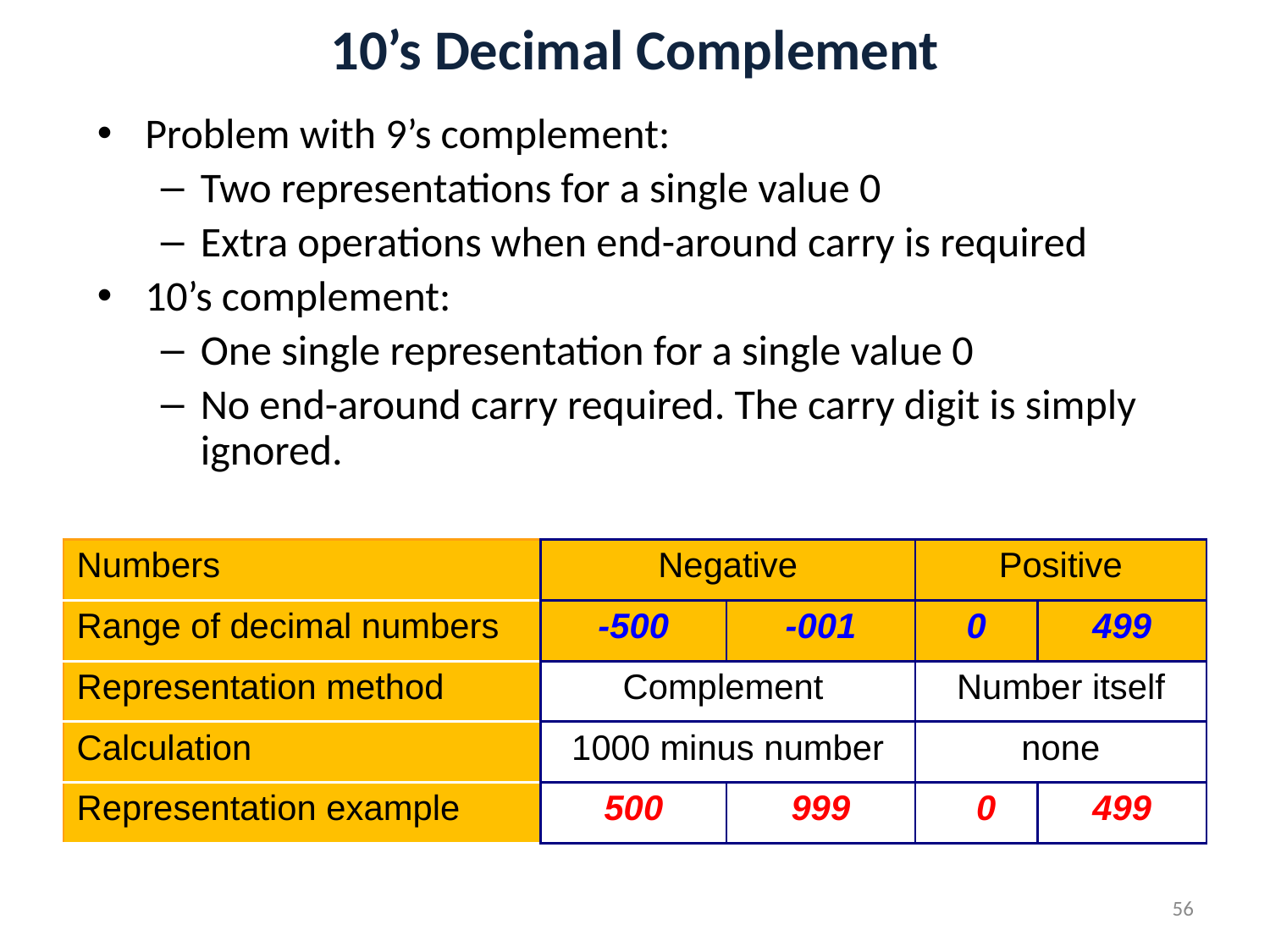

# 10’s Decimal Complement
Problem with 9’s complement:
Two representations for a single value 0
Extra operations when end-around carry is required
10’s complement:
One single representation for a single value 0
No end-around carry required. The carry digit is simply ignored.
| Numbers | Negative |  | Positive |  |
| --- | --- | --- | --- | --- |
| Range of decimal numbers | -500 | -001 | 0 | 499 |
| Representation method | Complement |  | Number itself |  |
| Calculation | 1000 minus number |  | none |  |
| Representation example | 500 | 999 | 0 | 499 |
56